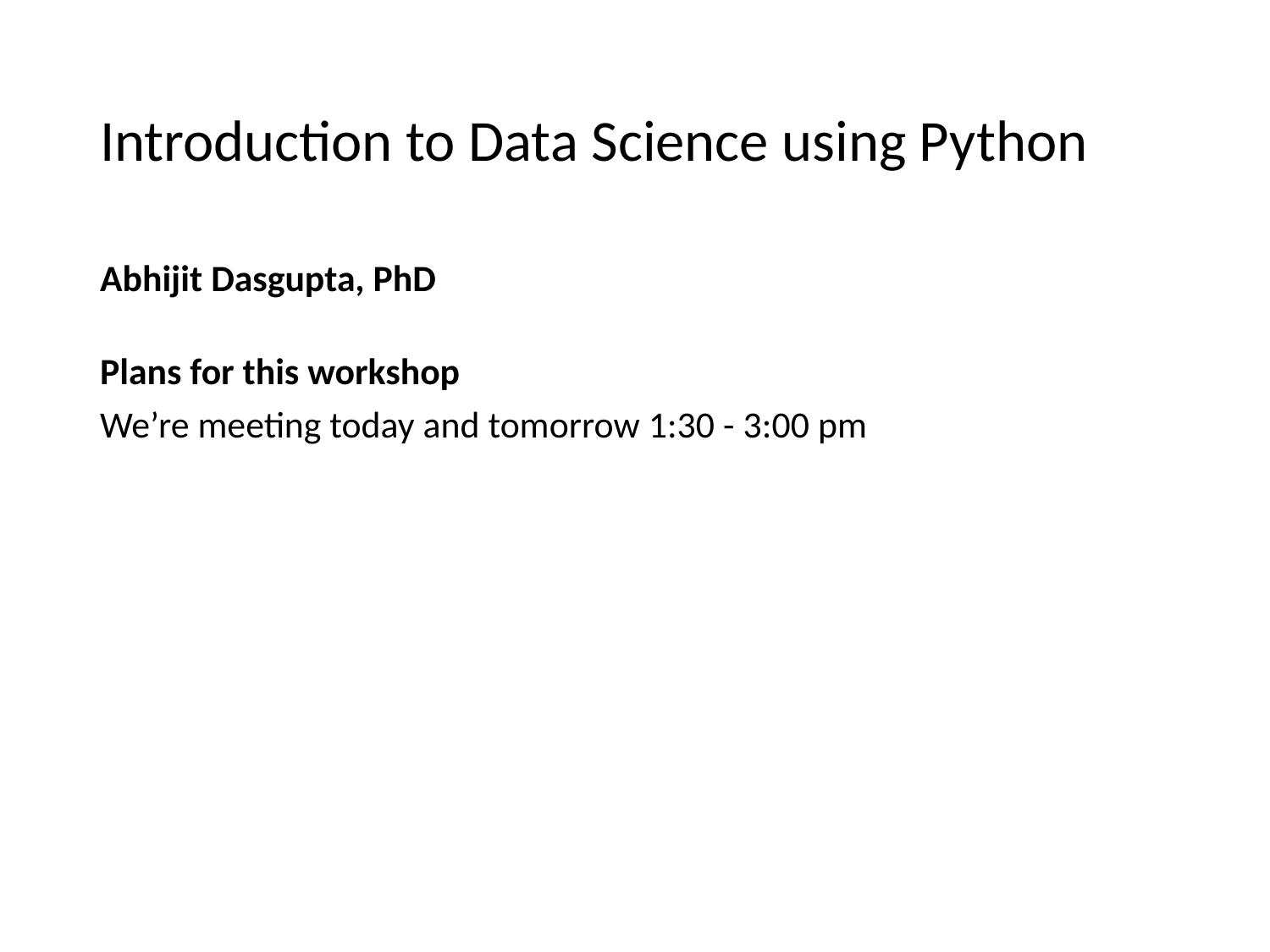

# Introduction to Data Science using Python
Abhijit Dasgupta, PhD
Plans for this workshop
We’re meeting today and tomorrow 1:30 - 3:00 pm